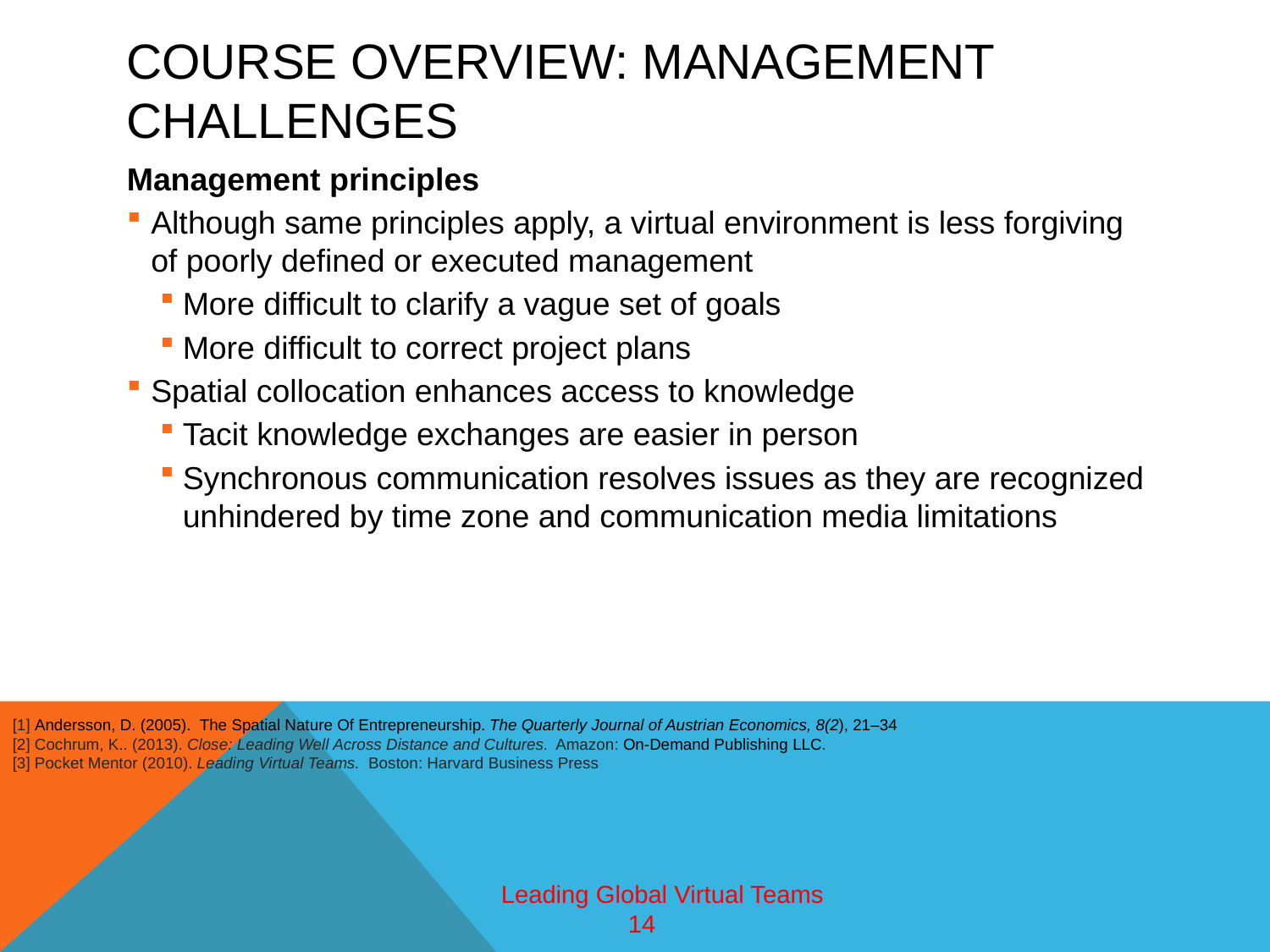

# Course Overview: Management challenges
Management principles
Although same principles apply, a virtual environment is less forgiving of poorly defined or executed management
More difficult to clarify a vague set of goals
More difficult to correct project plans
Spatial collocation enhances access to knowledge
Tacit knowledge exchanges are easier in person
Synchronous communication resolves issues as they are recognized unhindered by time zone and communication media limitations

[1] Andersson, D. (2005).  The Spatial Nature Of Entrepreneurship. The Quarterly Journal of Austrian Economics, 8(2), 21–34
[2] Cochrum, K.. (2013). Close: Leading Well Across Distance and Cultures.  Amazon: On-Demand Publishing LLC.
[3] Pocket Mentor (2010). Leading Virtual Teams.  Boston: Harvard Business Press